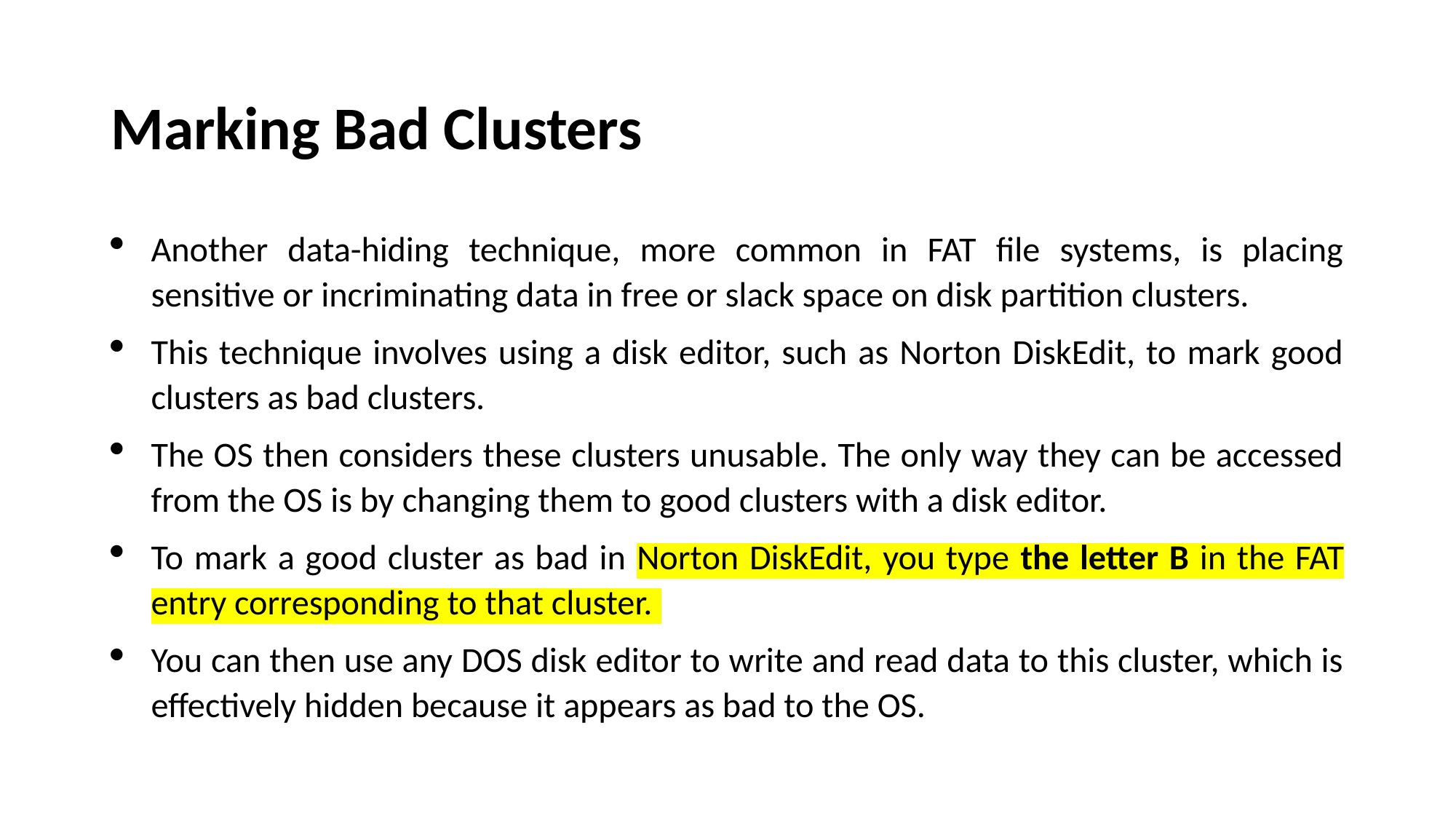

# Marking Bad Clusters
Another data-hiding technique, more common in FAT file systems, is placing sensitive or incriminating data in free or slack space on disk partition clusters.
This technique involves using a disk editor, such as Norton DiskEdit, to mark good clusters as bad clusters.
The OS then considers these clusters unusable. The only way they can be accessed from the OS is by changing them to good clusters with a disk editor.
To mark a good cluster as bad in Norton DiskEdit, you type the letter B in the FAT entry corresponding to that cluster.
You can then use any DOS disk editor to write and read data to this cluster, which is effectively hidden because it appears as bad to the OS.